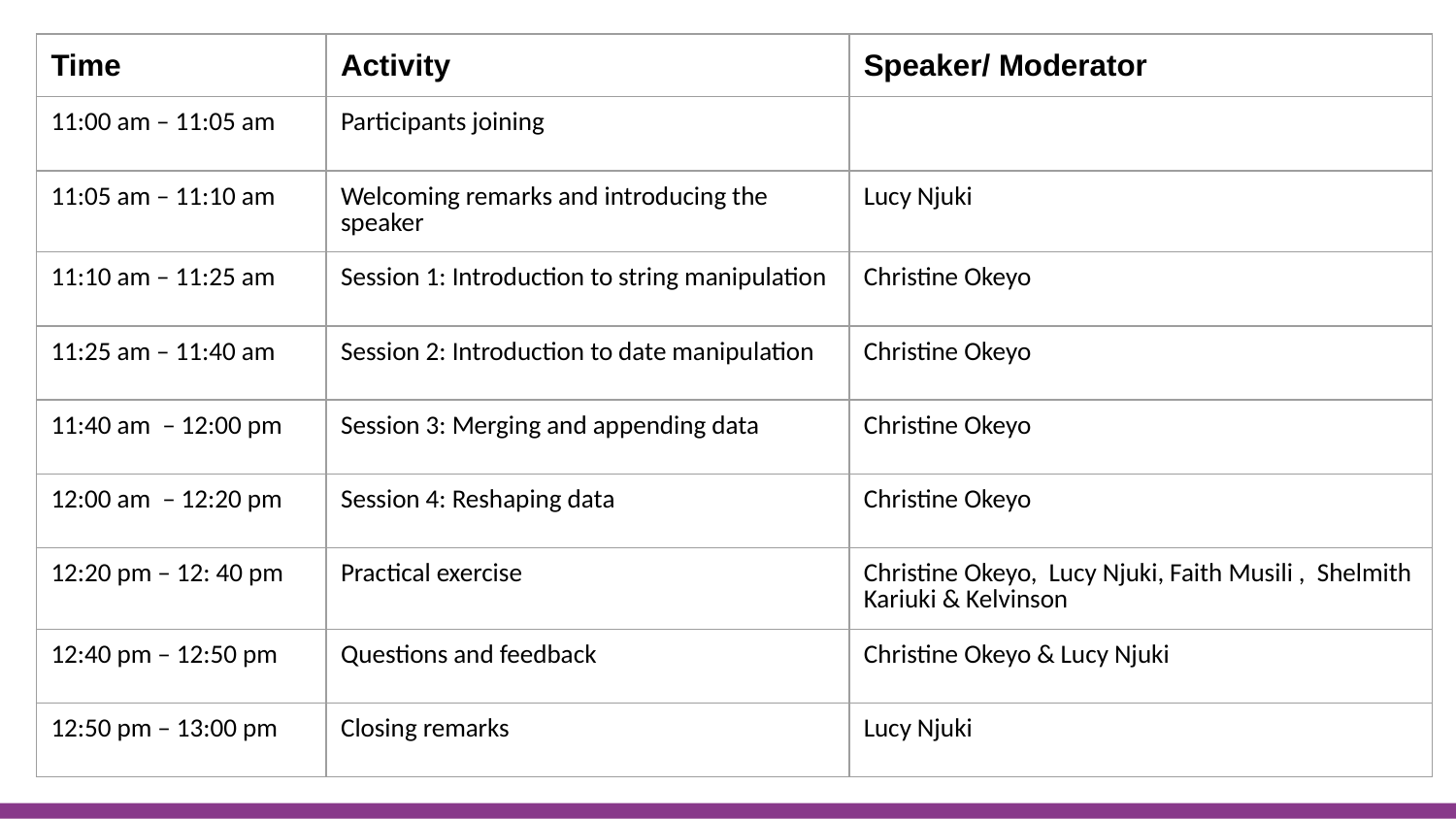

| Time | Activity | Speaker/ Moderator |
| --- | --- | --- |
| 11:00 am – 11:05 am | Participants joining |  |
| 11:05 am – 11:10 am | Welcoming remarks and introducing the speaker | Lucy Njuki |
| 11:10 am – 11:25 am | Session 1: Introduction to string manipulation | Christine Okeyo |
| 11:25 am – 11:40 am | Session 2: Introduction to date manipulation | Christine Okeyo |
| 11:40 am – 12:00 pm | Session 3: Merging and appending data | Christine Okeyo |
| 12:00 am – 12:20 pm | Session 4: Reshaping data | Christine Okeyo |
| 12:20 pm – 12: 40 pm | Practical exercise | Christine Okeyo, Lucy Njuki, Faith Musili , Shelmith Kariuki & Kelvinson |
| 12:40 pm – 12:50 pm | Questions and feedback | Christine Okeyo & Lucy Njuki |
| 12:50 pm – 13:00 pm | Closing remarks | Lucy Njuki |